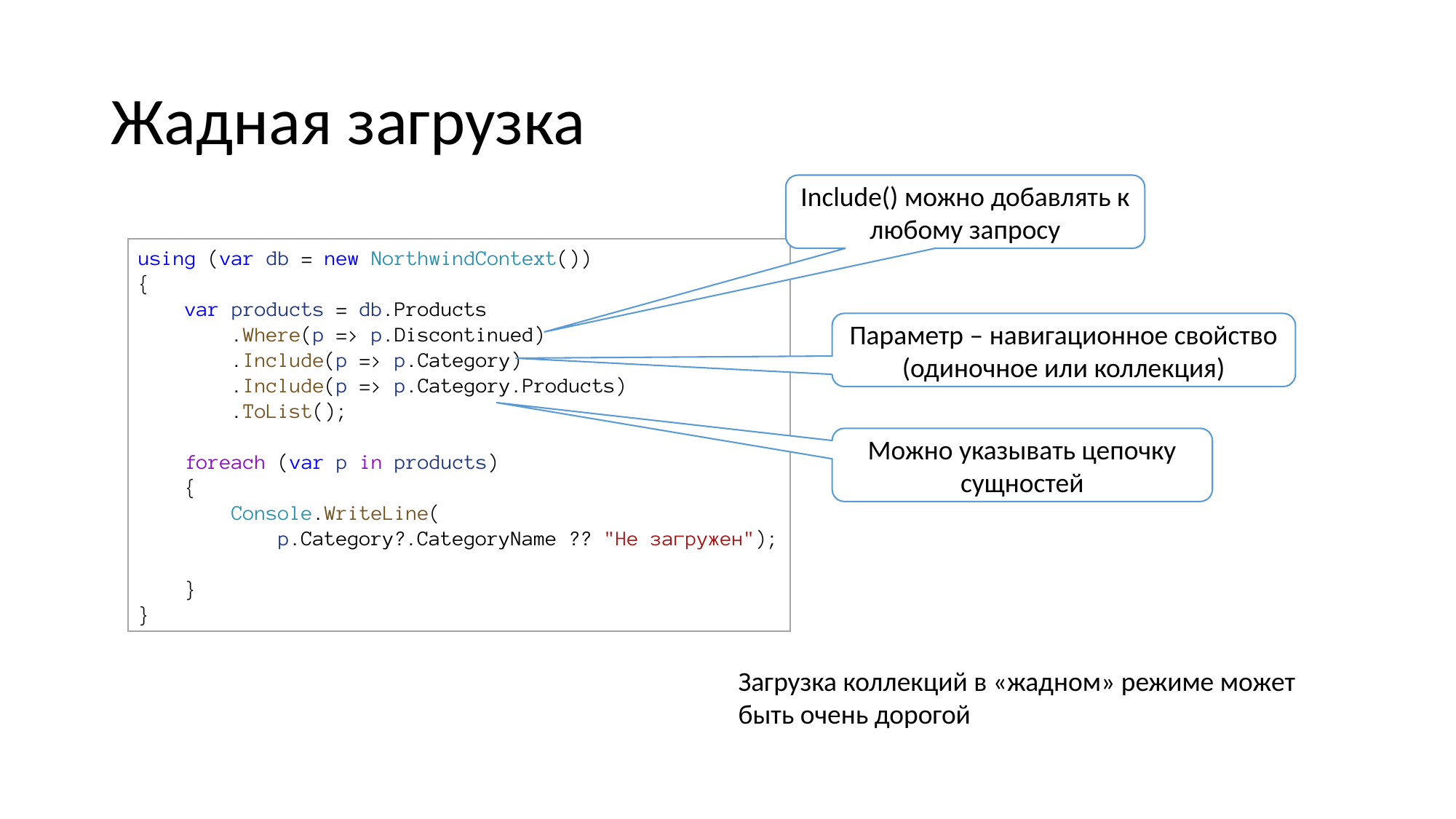

# Жадная загрузка
Include() можно добавлять к любому запросу
using (var db = new NorthwindContext())
{
    var products = db.Products
        .Where(p => p.Discontinued)
        .Include(p => p.Category)
        .Include(p => p.Category.Products)
        .ToList();
    foreach (var p in products)
    {
        Console.WriteLine(
            p.Category?.CategoryName ?? "Не загружен");
    }
}
Параметр – навигационное свойство (одиночное или коллекция)
Можно указывать цепочку сущностей
Загрузка коллекций в «жадном» режиме может быть очень дорогой